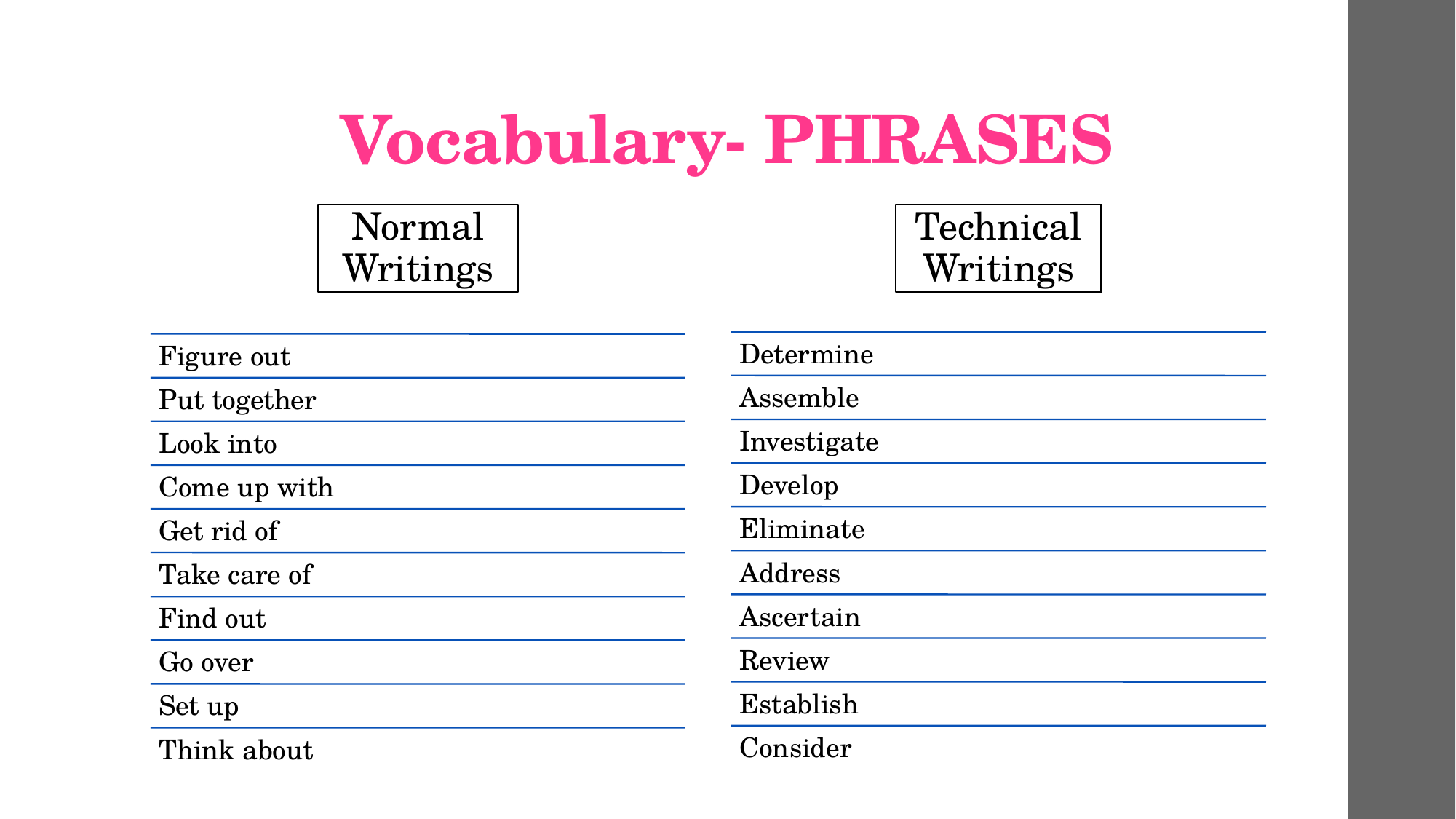

# Vocabulary- PHRASES
Normal Writings
Technical Writings
Determine
Assemble
Investigate
Develop
Eliminate
Address
Ascertain
Review
Establish
Consider
Figure out
Put together
Look into
Come up with
Get rid of
Take care of
Find out
Go over
Set up
Think about